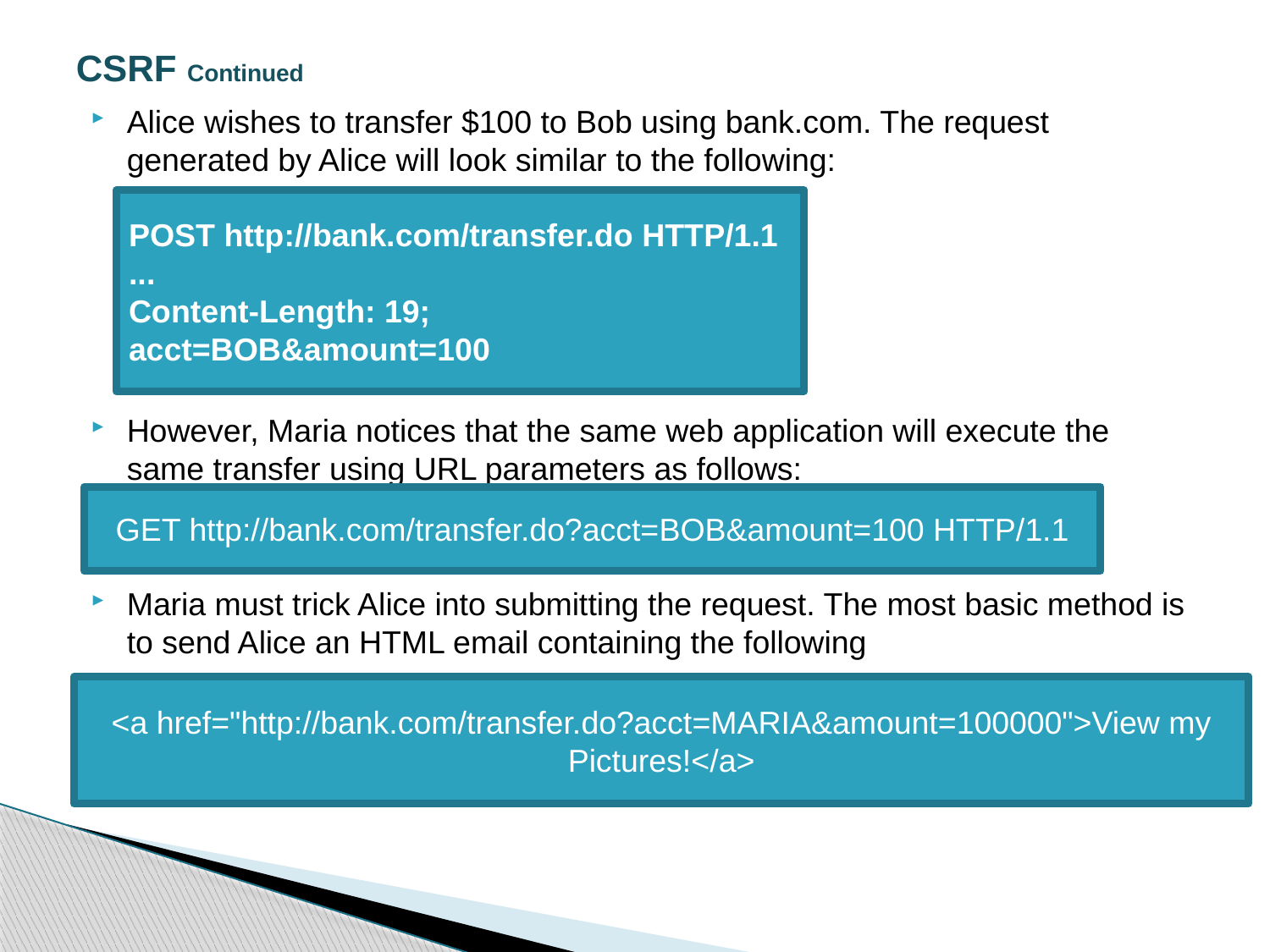

# CSRF Continued
Alice wishes to transfer $100 to Bob using bank.com. The request generated by Alice will look similar to the following:

However, Maria notices that the same web application will execute the same transfer using URL parameters as follows:

Maria must trick Alice into submitting the request. The most basic method is to send Alice an HTML email containing the following
POST http://bank.com/transfer.do HTTP/1.1
...
Content-Length: 19;
acct=BOB&amount=100
GET http://bank.com/transfer.do?acct=BOB&amount=100 HTTP/1.1
<a href="http://bank.com/transfer.do?acct=MARIA&amount=100000">View my Pictures!</a>